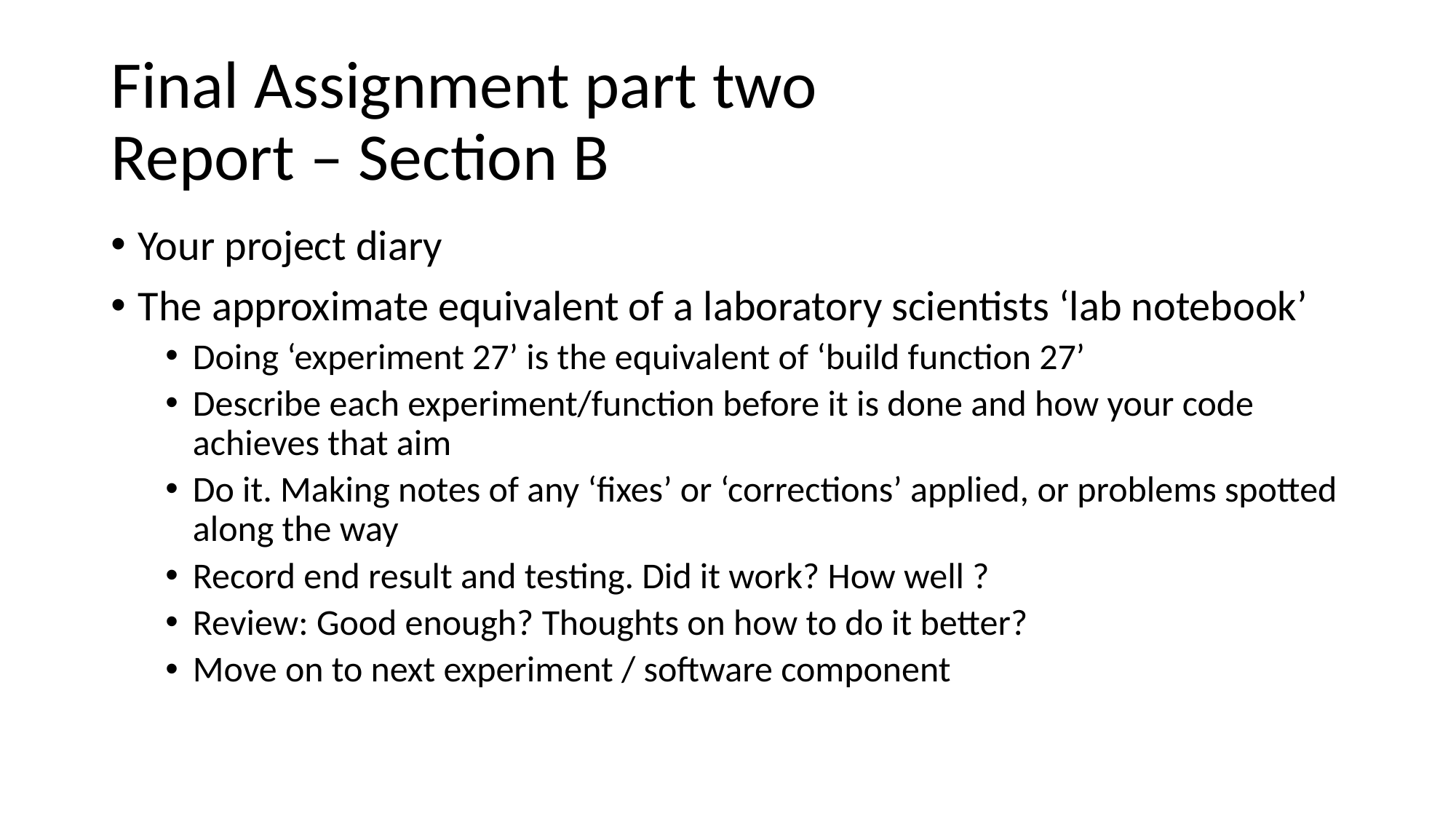

# Final Assignment part two Report – Section B
Your project diary
The approximate equivalent of a laboratory scientists ‘lab notebook’
Doing ‘experiment 27’ is the equivalent of ‘build function 27’
Describe each experiment/function before it is done and how your code achieves that aim
Do it. Making notes of any ‘fixes’ or ‘corrections’ applied, or problems spotted along the way
Record end result and testing. Did it work? How well ?
Review: Good enough? Thoughts on how to do it better?
Move on to next experiment / software component